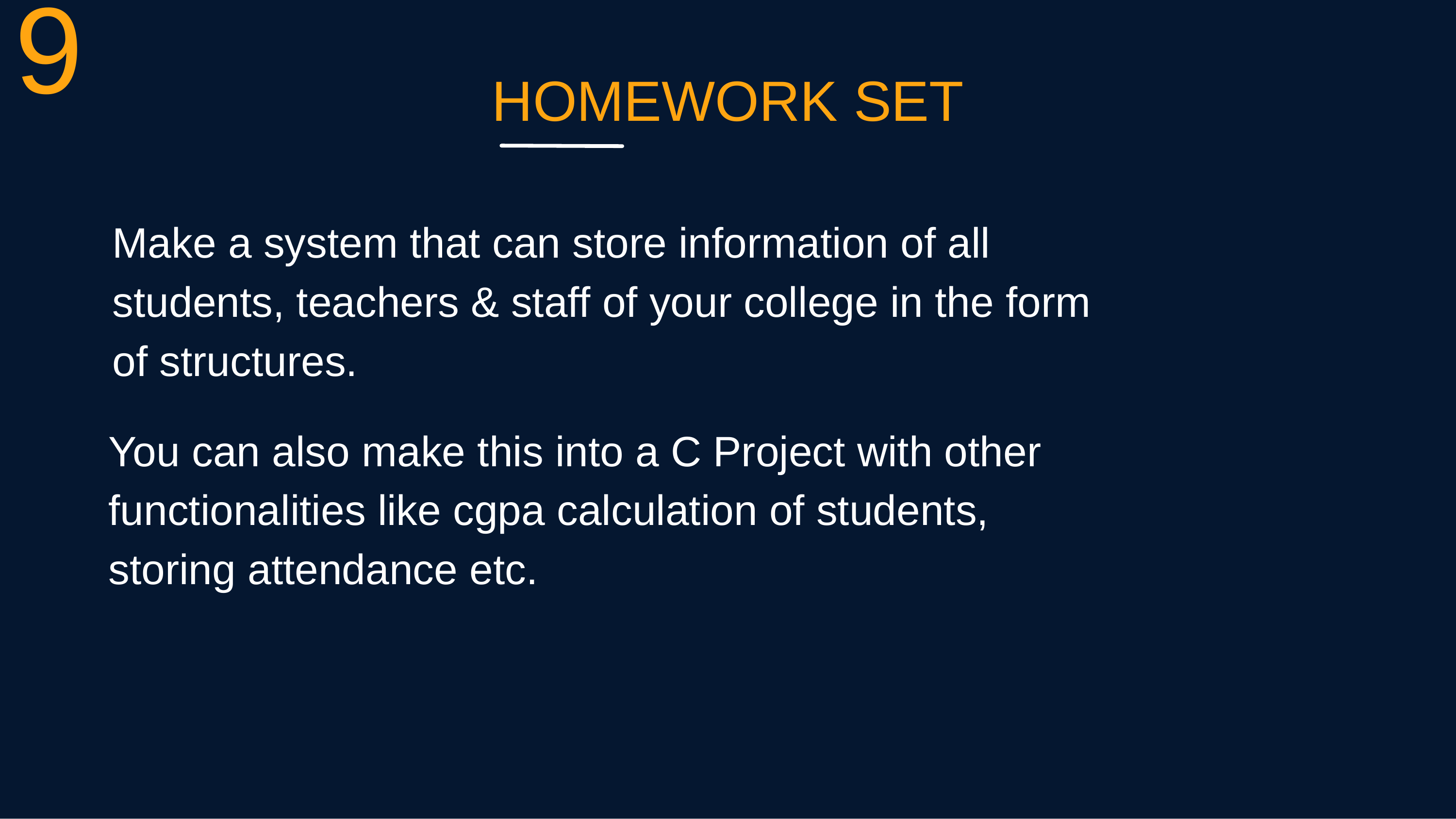

9

HOMEWORK SET

Make a system that can store information of all
students, teachers & staff of your college in the form
of structures.
You can also make this into a C Project with other
functionalities like cgpa calculation of students,
storing attendance etc.